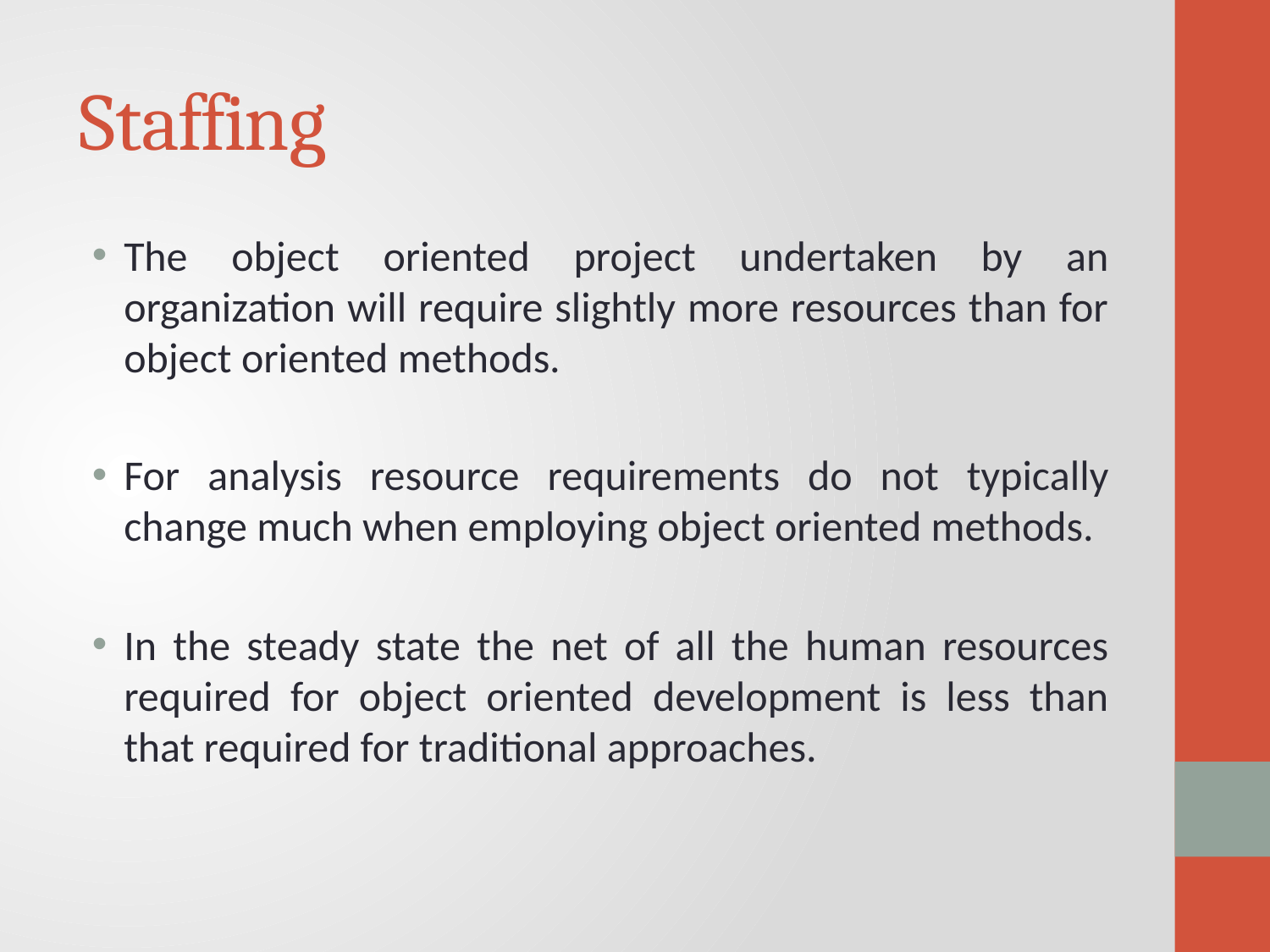

# Staffing
The object oriented project undertaken by an organization will require slightly more resources than for object oriented methods.

For analysis resource requirements do not typically change much when employing object oriented methods.

In the steady state the net of all the human resources required for object oriented development is less than that required for traditional approaches.